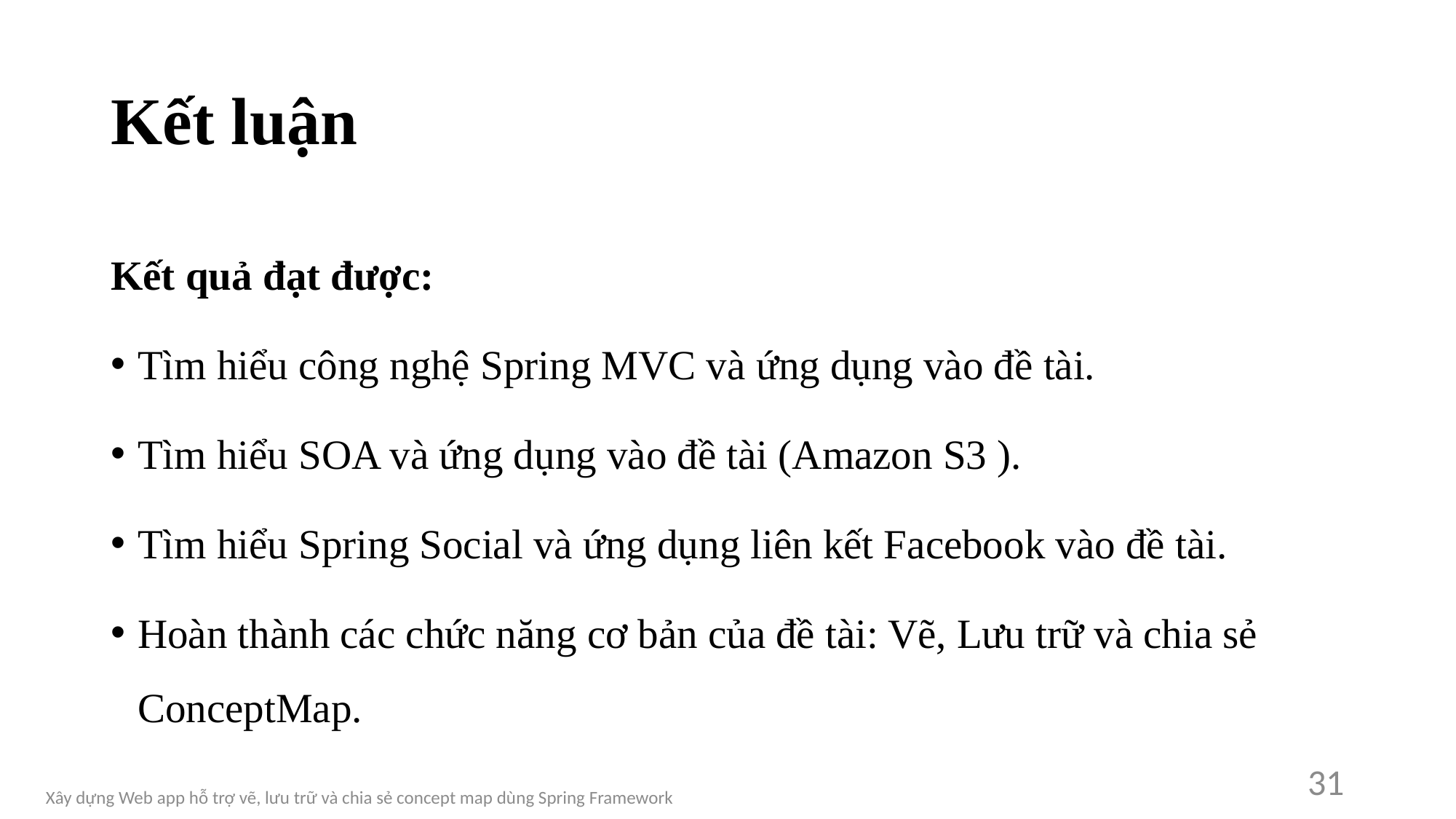

# Kết luận
Kết quả đạt được:
Tìm hiểu công nghệ Spring MVC và ứng dụng vào đề tài.
Tìm hiểu SOA và ứng dụng vào đề tài (Amazon S3 ).
Tìm hiểu Spring Social và ứng dụng liên kết Facebook vào đề tài.
Hoàn thành các chức năng cơ bản của đề tài: Vẽ, Lưu trữ và chia sẻ ConceptMap.

31
Xây dựng Web app hỗ trợ vẽ, lưu trữ và chia sẻ concept map dùng Spring Framework